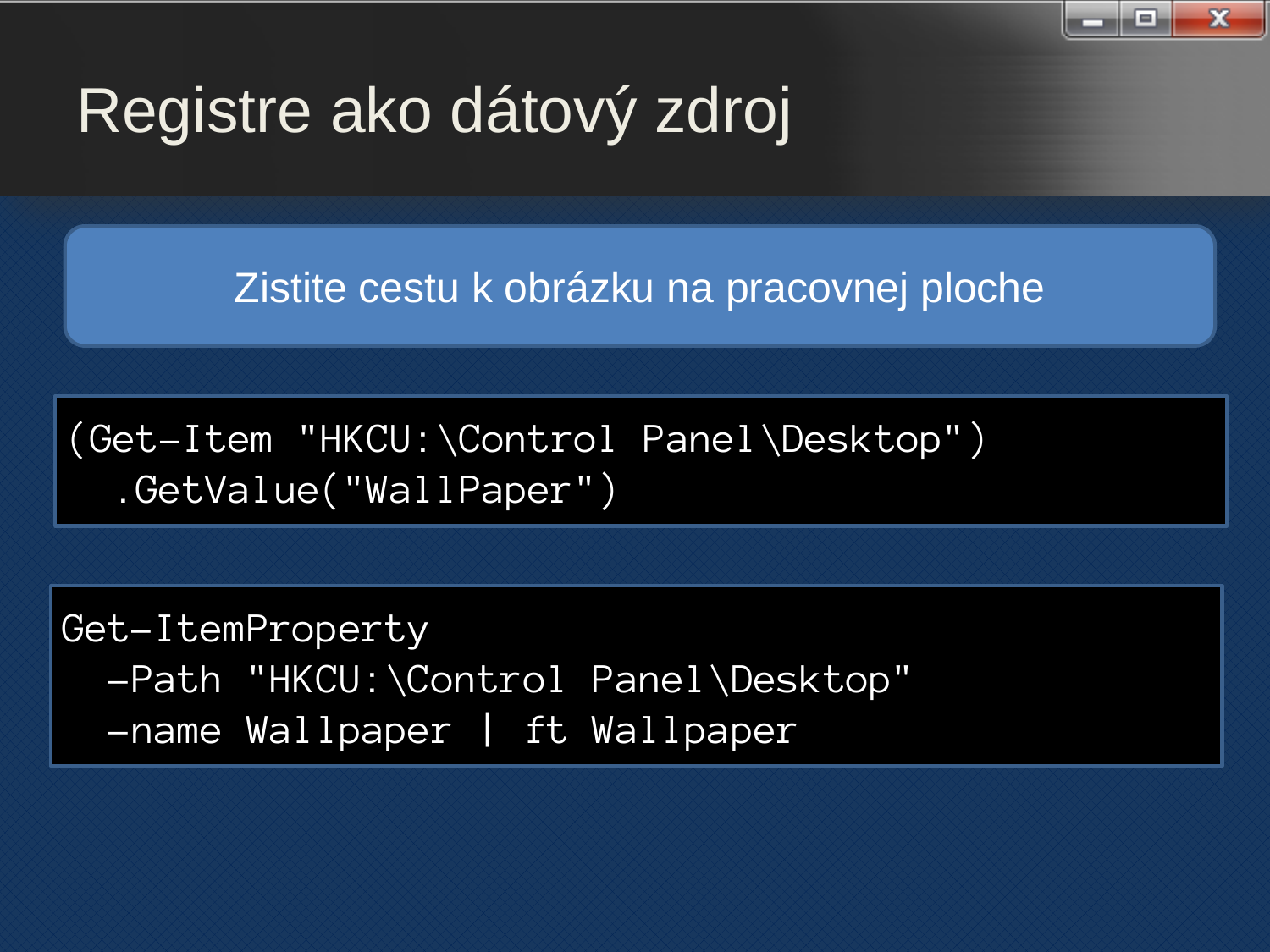

# Registre ako dátový zdroj
Zistite cestu k obrázku na pracovnej ploche
(Get-Item "HKCU:\Control Panel\Desktop")
  .GetValue("WallPaper")
Get-ItemProperty
  -Path "HKCU:\Control Panel\Desktop"
  -name Wallpaper | ft Wallpaper